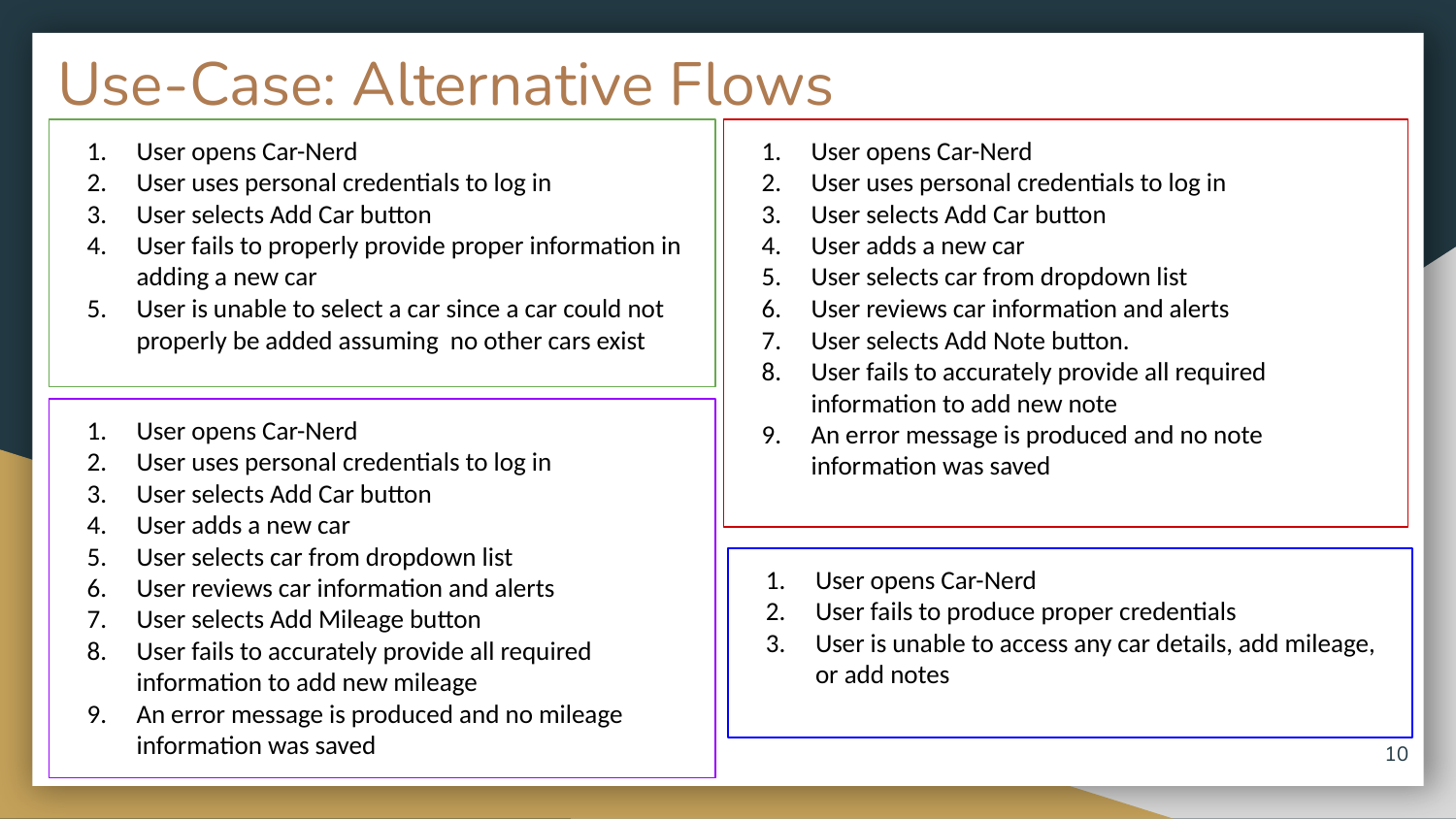

# Use-Case: Alternative Flows
User opens Car-Nerd
User uses personal credentials to log in
User selects Add Car button
User fails to properly provide proper information in adding a new car
User is unable to select a car since a car could not properly be added assuming  no other cars exist
User opens Car-Nerd
User uses personal credentials to log in
User selects Add Car button
User adds a new car
User selects car from dropdown list
User reviews car information and alerts
User selects Add Note button.
User fails to accurately provide all required information to add new note
An error message is produced and no note information was saved
User opens Car-Nerd
User uses personal credentials to log in
User selects Add Car button
User adds a new car
User selects car from dropdown list
User reviews car information and alerts
User selects Add Mileage button
User fails to accurately provide all required information to add new mileage
An error message is produced and no mileage information was saved
User opens Car-Nerd
User fails to produce proper credentials
User is unable to access any car details, add mileage, or add notes
10